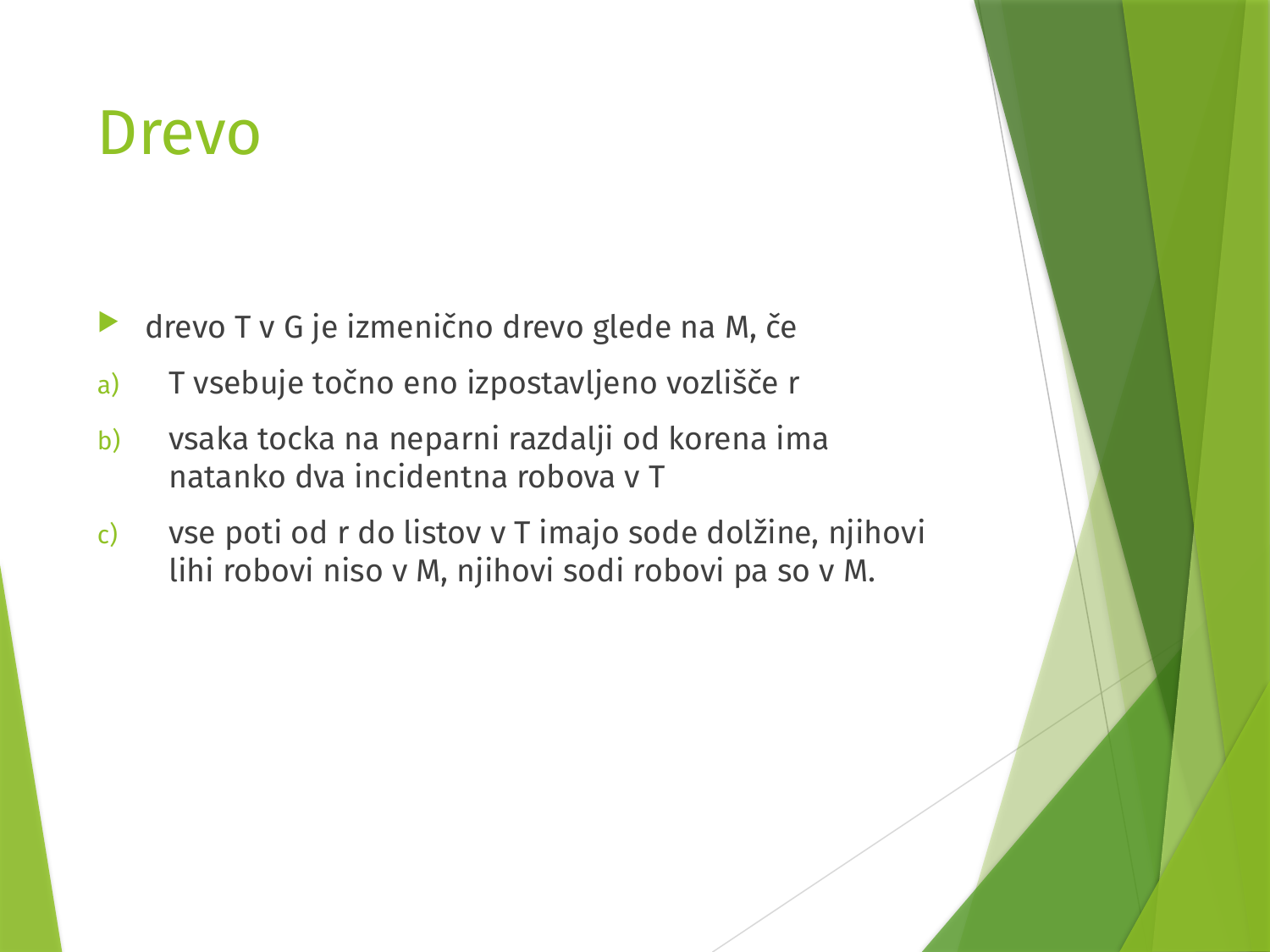

# Drevo
drevo T v G je izmenično drevo glede na M, če
T vsebuje točno eno izpostavljeno vozlišče r
vsaka tocka na neparni razdalji od korena ima natanko dva incidentna robova v T
vse poti od r do listov v T imajo sode dolžine, njihovi lihi robovi niso v M, njihovi sodi robovi pa so v M.